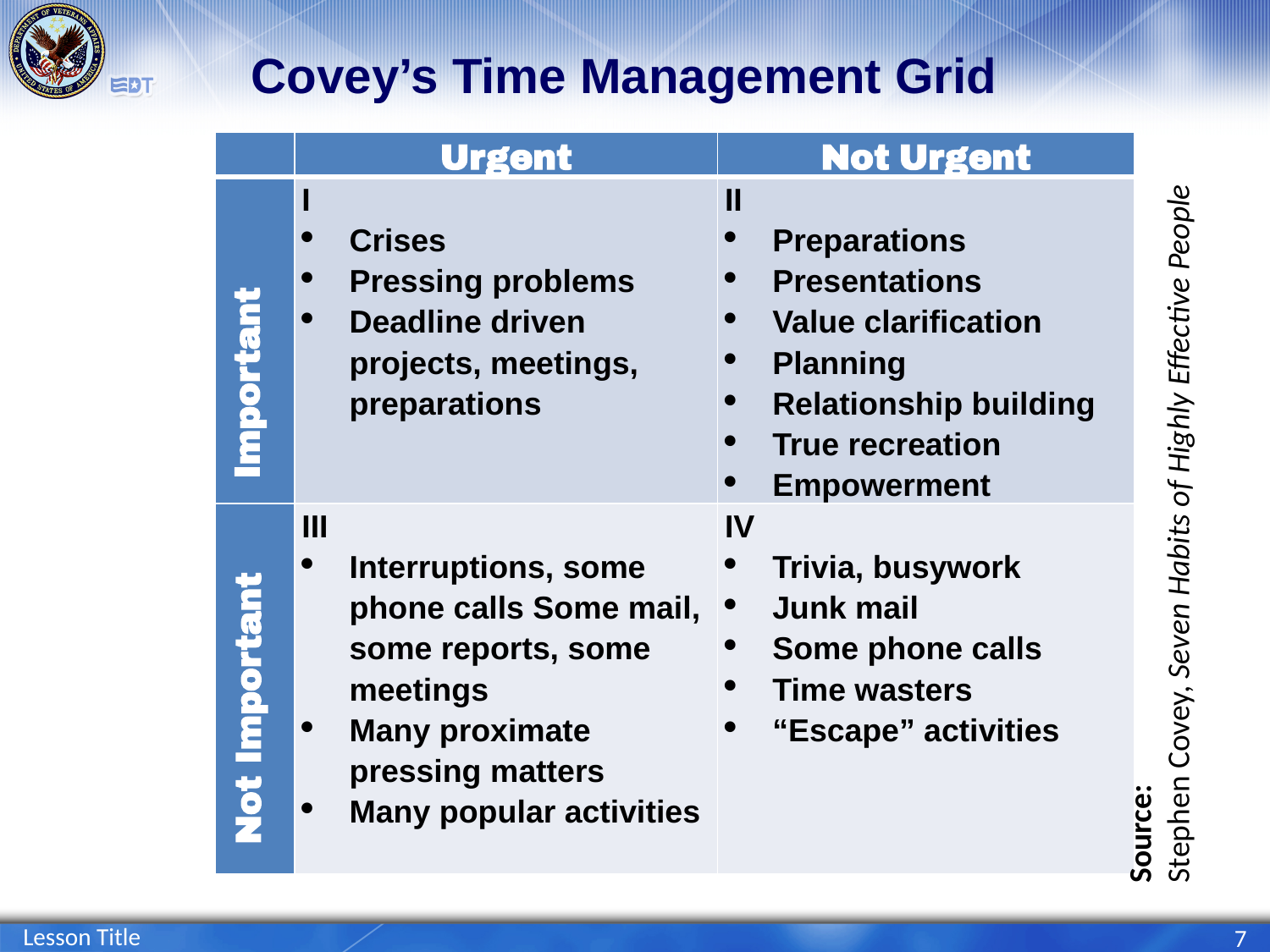

# Covey’s Time Management Grid
|  | Urgent | Not Urgent |
| --- | --- | --- |
|  | I Crises Pressing problems Deadline driven projects, meetings, preparations | II Preparations Presentations Value clarification Planning Relationship building True recreation Empowerment |
|  | III Interruptions, some phone calls Some mail, some reports, some meetings Many proximate pressing matters Many popular activities | IV Trivia, busywork Junk mail Some phone calls Time wasters “Escape” activities |
Important
Source:
Stephen Covey, Seven Habits of Highly Effective People
Not Important
Lesson Title
7